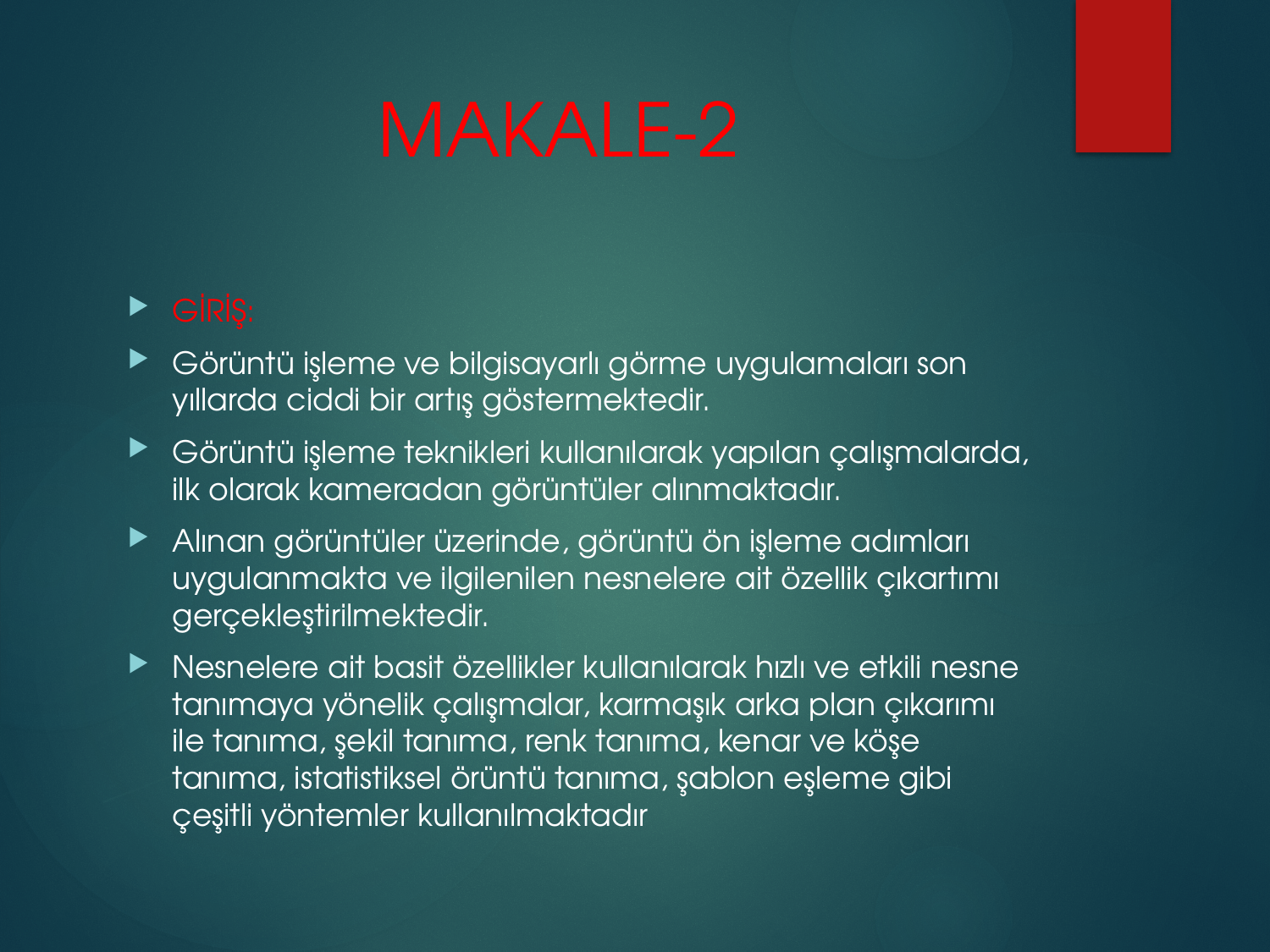

# MAKALE-2
GİRİŞ:
Görüntü işleme ve bilgisayarlı görme uygulamaları son yıllarda ciddi bir artış göstermektedir.
Görüntü işleme teknikleri kullanılarak yapılan çalışmalarda, ilk olarak kameradan görüntüler alınmaktadır.
Alınan görüntüler üzerinde, görüntü ön işleme adımları uygulanmakta ve ilgilenilen nesnelere ait özellik çıkartımı gerçekleştirilmektedir.
Nesnelere ait basit özellikler kullanılarak hızlı ve etkili nesne tanımaya yönelik çalışmalar, karmaşık arka plan çıkarımı ile tanıma, şekil tanıma, renk tanıma, kenar ve köşe tanıma, istatistiksel örüntü tanıma, şablon eşleme gibi çeşitli yöntemler kullanılmaktadır